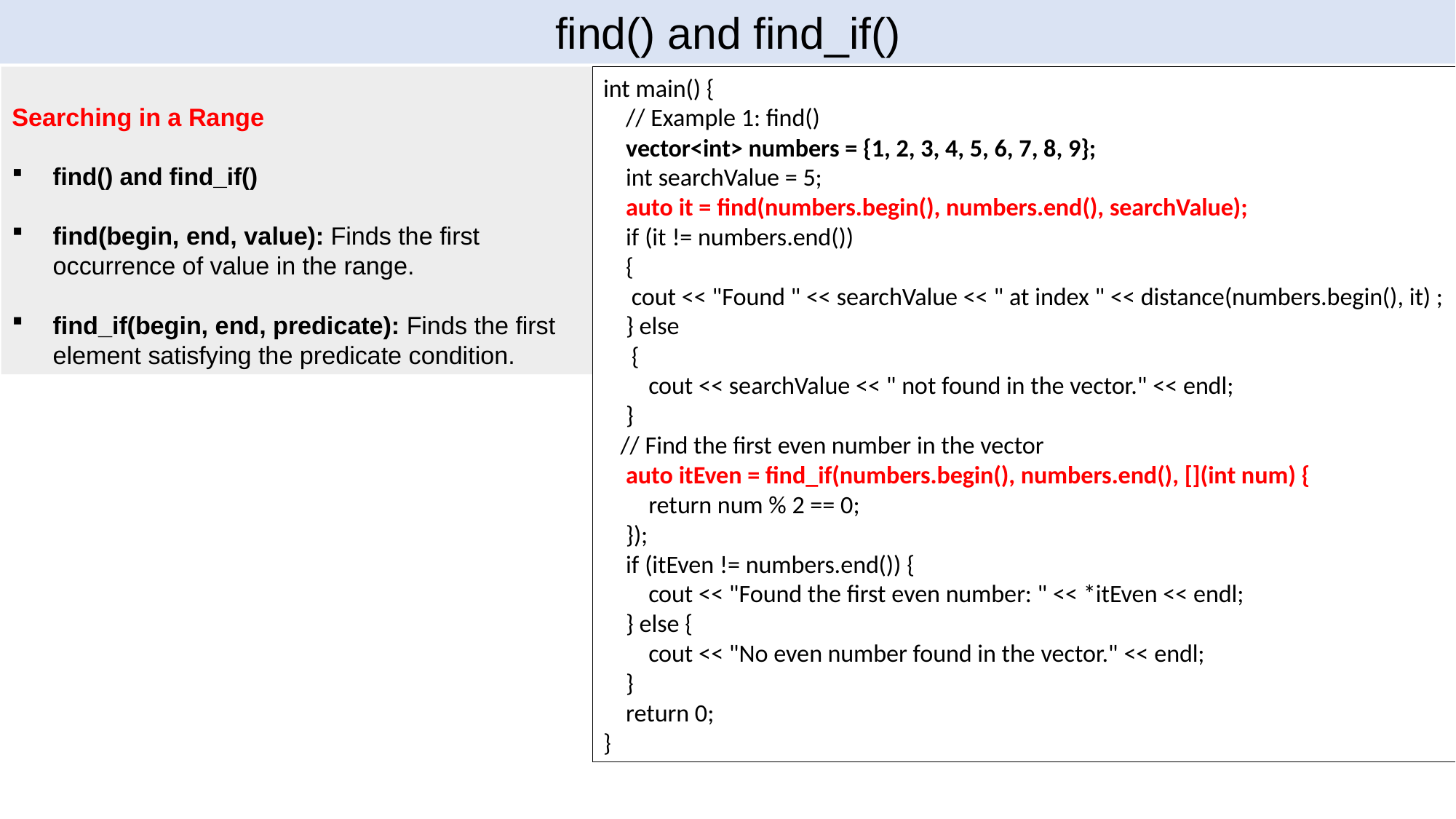

find() and find_if()

Searching in a Range

find() and find_if()

find(begin, end, value): Finds the first occurrence of value in the range.

find_if(begin, end, predicate): Finds the first element satisfying the predicate condition.
int main() {
    // Example 1: find()
    vector<int> numbers = {1, 2, 3, 4, 5, 6, 7, 8, 9};
    int searchValue = 5;
    auto it = find(numbers.begin(), numbers.end(), searchValue);
    if (it != numbers.end())
    {
     cout << "Found " << searchValue << " at index " << distance(numbers.begin(), it) ;
    } else
     {
        cout << searchValue << " not found in the vector." << endl;
    }
   // Find the first even number in the vector
    auto itEven = find_if(numbers.begin(), numbers.end(), [](int num) {
        return num % 2 == 0;
    });
    if (itEven != numbers.end()) {
        cout << "Found the first even number: " << *itEven << endl;
    } else {
        cout << "No even number found in the vector." << endl;
    }
    return 0;
}